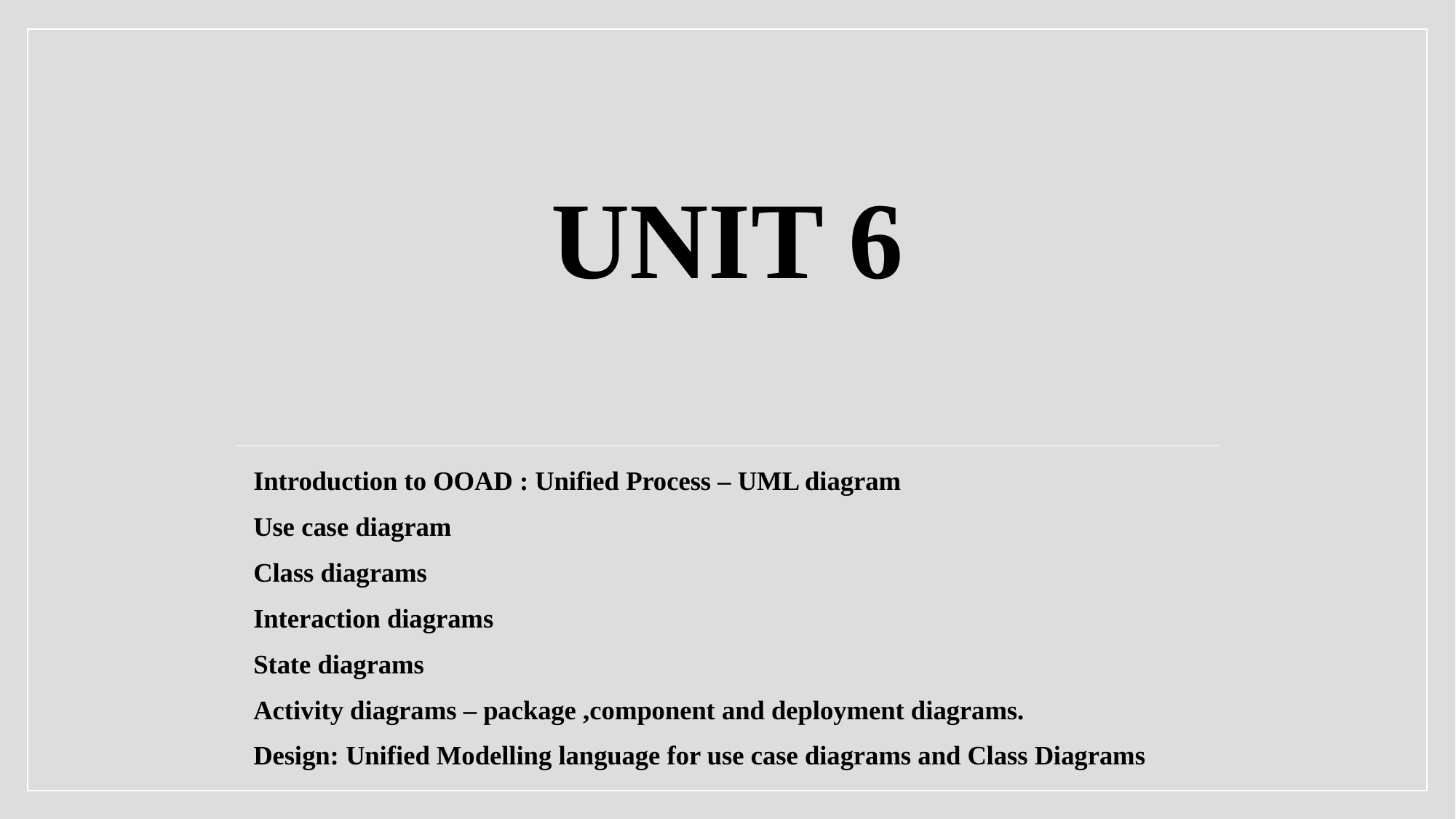

# Unit 6
Introduction to OOAD : Unified Process – UML diagram
Use case diagram
Class diagrams
Interaction diagrams
State diagrams
Activity diagrams – package ,component and deployment diagrams.
Design: Unified Modelling language for use case diagrams and Class Diagrams